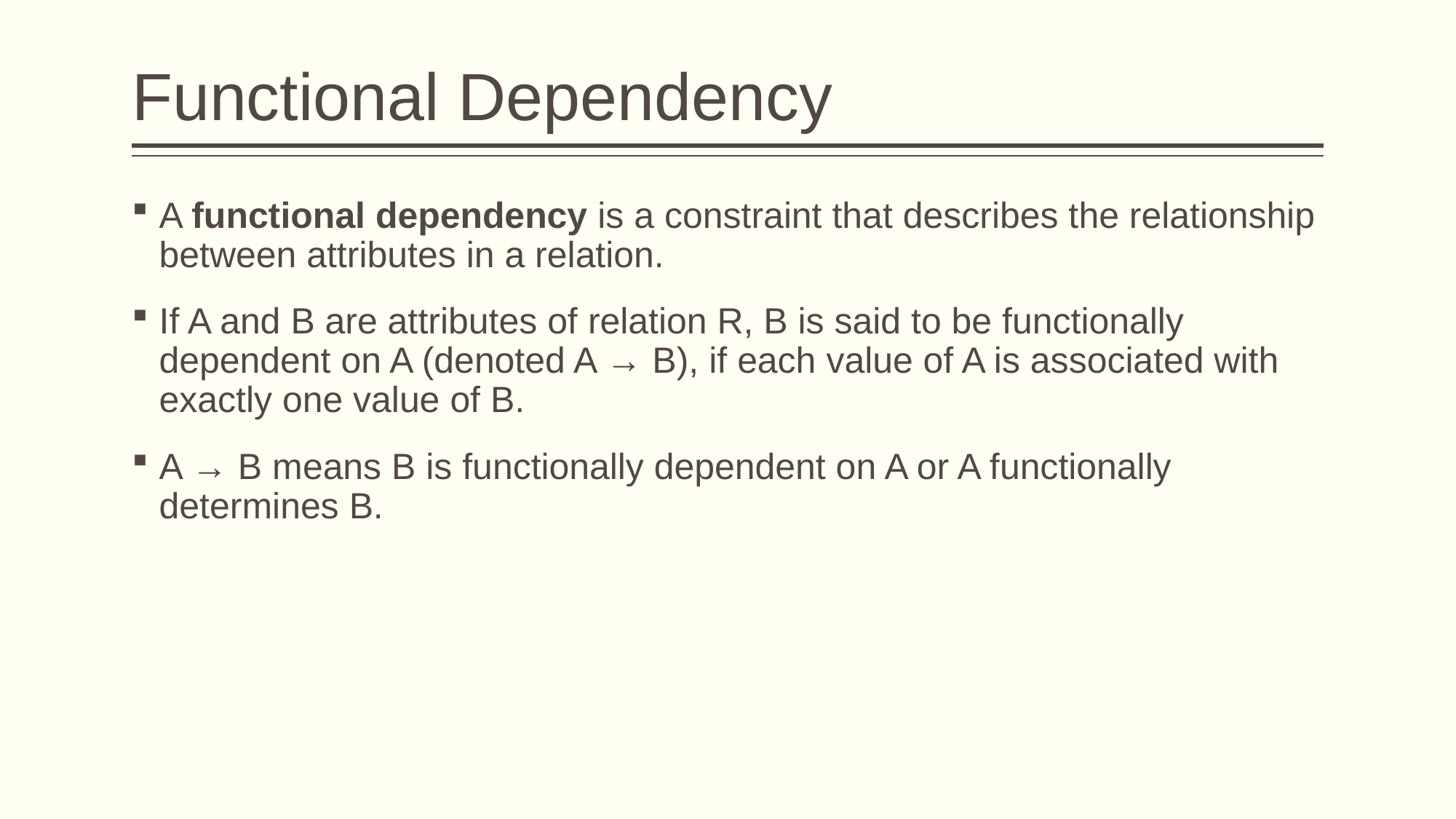

# Functional Dependency
A functional dependency is a constraint that describes the relationship between attributes in a relation.
If A and B are attributes of relation R, B is said to be functionally dependent on A (denoted A → B), if each value of A is associated with exactly one value of B.
A → B means B is functionally dependent on A or A functionally determines B.